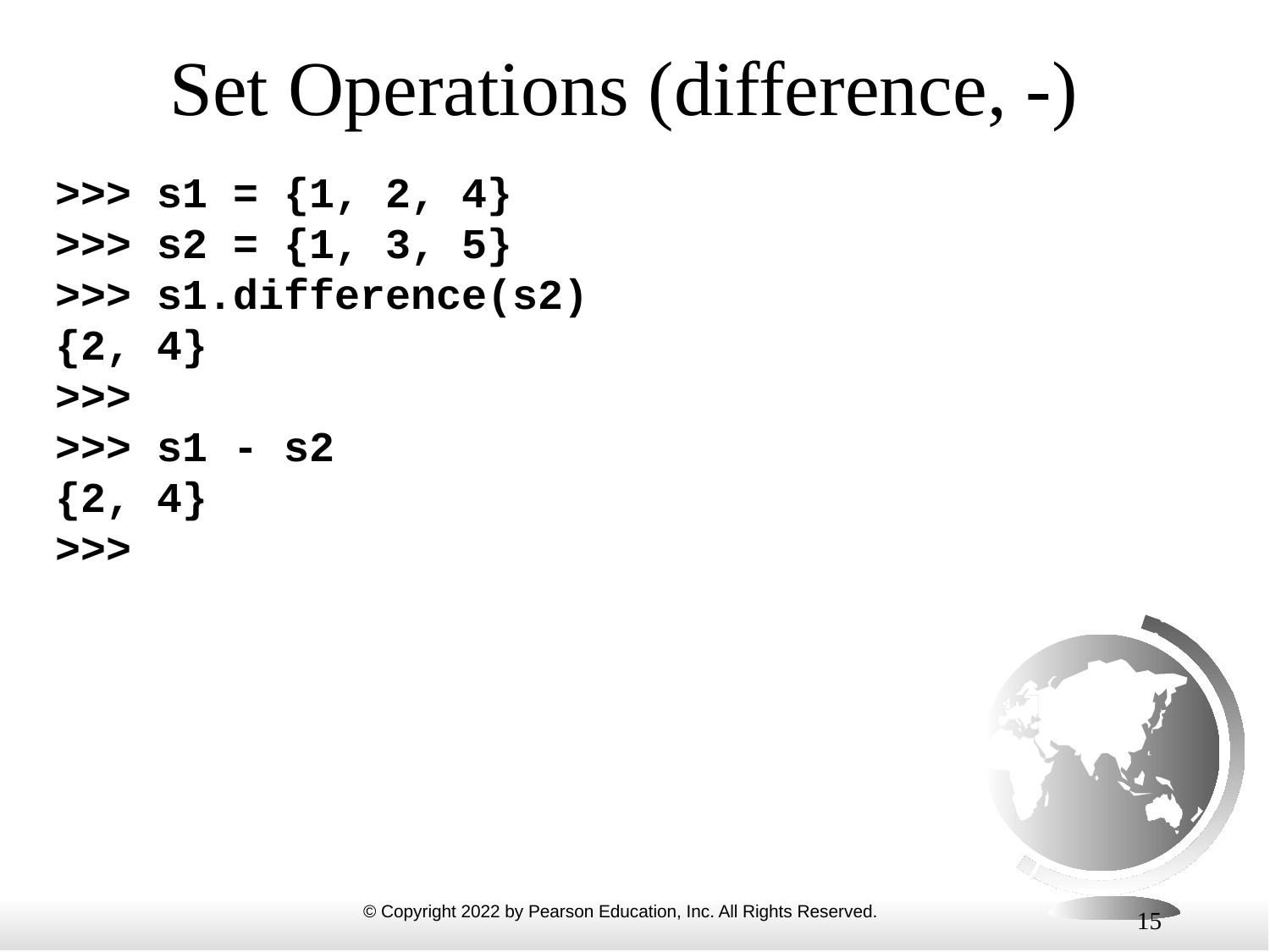

# Set Operations (difference, -)
>>> s1 = {1, 2, 4}
>>> s2 = {1, 3, 5}
>>> s1.difference(s2)
{2, 4}
>>>
>>> s1 - s2
{2, 4}
>>>
15